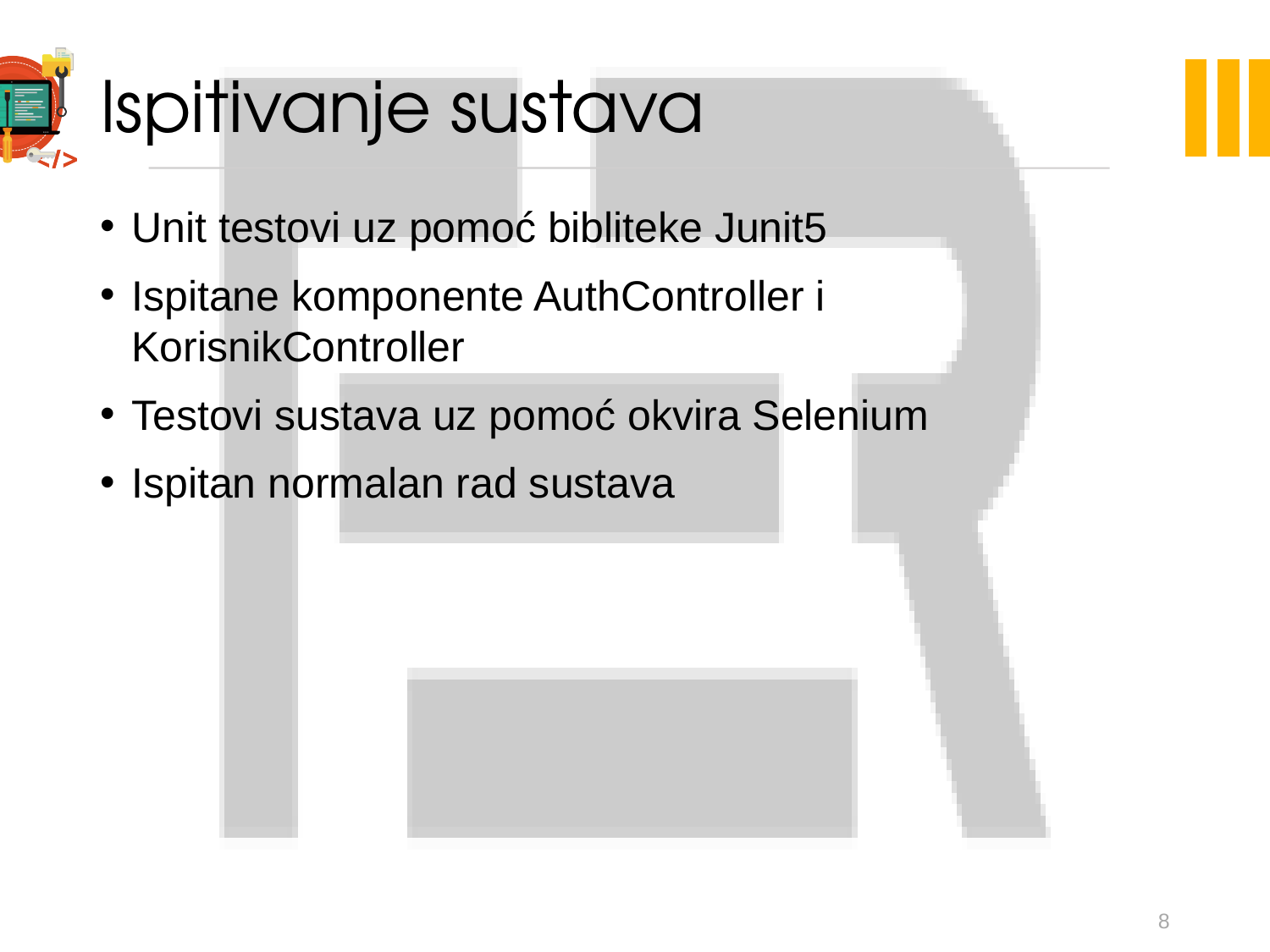

# Ispitivanje sustava
Unit testovi uz pomoć bibliteke Junit5
Ispitane komponente AuthController i KorisnikController
Testovi sustava uz pomoć okvira Selenium
Ispitan normalan rad sustava

8